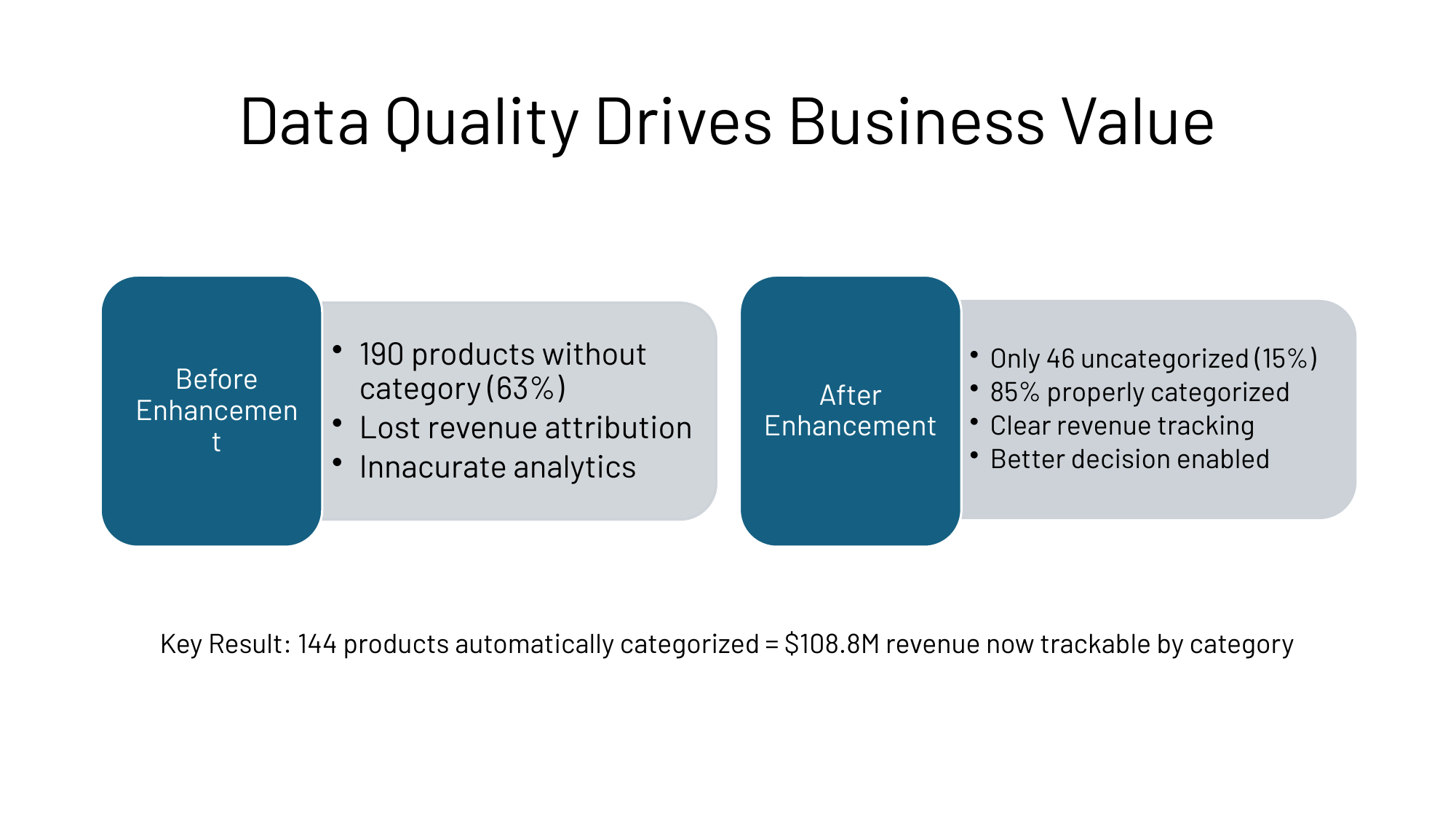

# Data Quality Drives Business Value

After Enhancement
190 products without category (63%)
Lost revenue attribution
Innacurate analytics
Before Enhancement

Only 46 uncategorized (15%)
85% properly categorized
Clear revenue tracking
Better decision enabled
Key Result: 144 products automatically categorized = $108.8M revenue now trackable by category